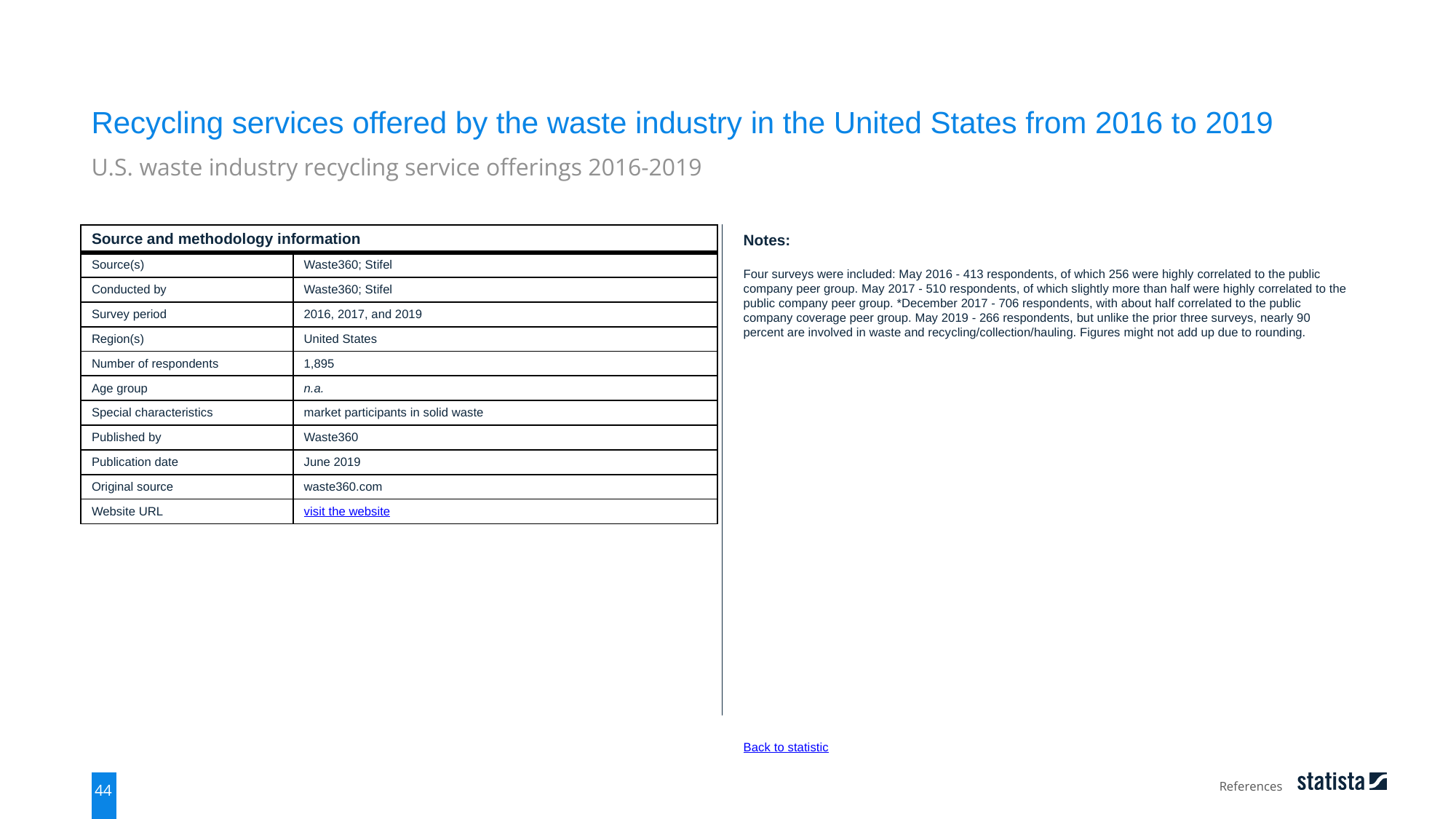

Recycling services offered by the waste industry in the United States from 2016 to 2019
U.S. waste industry recycling service offerings 2016-2019
| Source and methodology information |  |
| --- | --- |
| Source(s) | Waste360; Stifel |
| Conducted by | Waste360; Stifel |
| Survey period | 2016, 2017, and 2019 |
| Region(s) | United States |
| Number of respondents | 1,895 |
| Age group | n.a. |
| Special characteristics | market participants in solid waste |
| Published by | Waste360 |
| Publication date | June 2019 |
| Original source | waste360.com |
| Website URL | visit the website |

Notes:

Four surveys were included: May 2016 - 413 respondents, of which 256 were highly correlated to the public company peer group. May 2017 - 510 respondents, of which slightly more than half were highly correlated to the public company peer group. *December 2017 - 706 respondents, with about half correlated to the public company coverage peer group. May 2019 - 266 respondents, but unlike the prior three surveys, nearly 90 percent are involved in waste and recycling/collection/hauling. Figures might not add up due to rounding.
Back to statistic
References

44